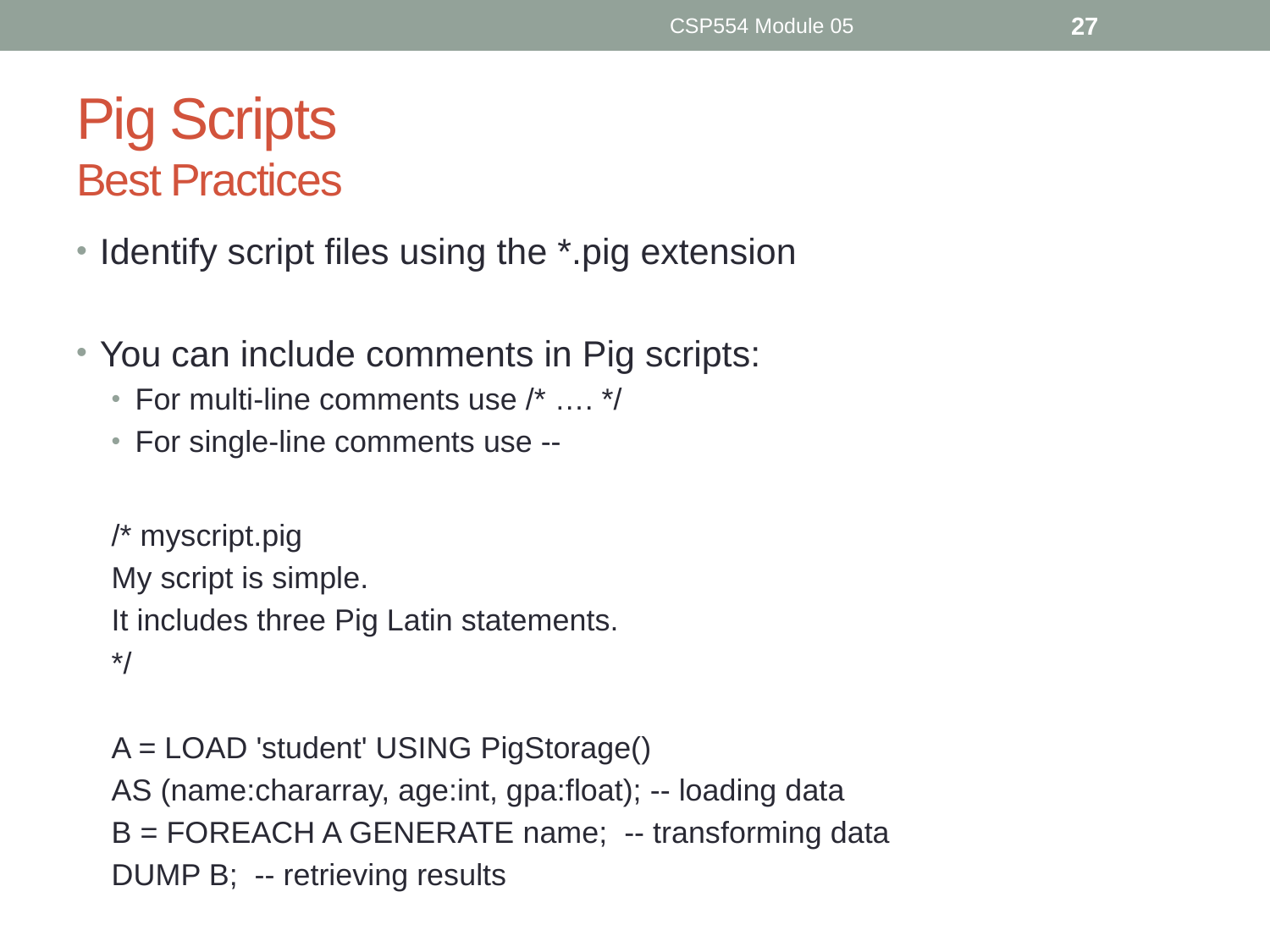

CSP554 Module 05
27
# Pig Scripts Best Practices
Identify script files using the *.pig extension

You can include comments in Pig scripts:
For multi-line comments use /* …. */
For single-line comments use --

/* myscript.pig
My script is simple.
It includes three Pig Latin statements.
*/

A = LOAD 'student' USING PigStorage()
	AS (name:chararray, age:int, gpa:float); -- loading data
B = FOREACH A GENERATE name;  -- transforming data
DUMP B;  -- retrieving results